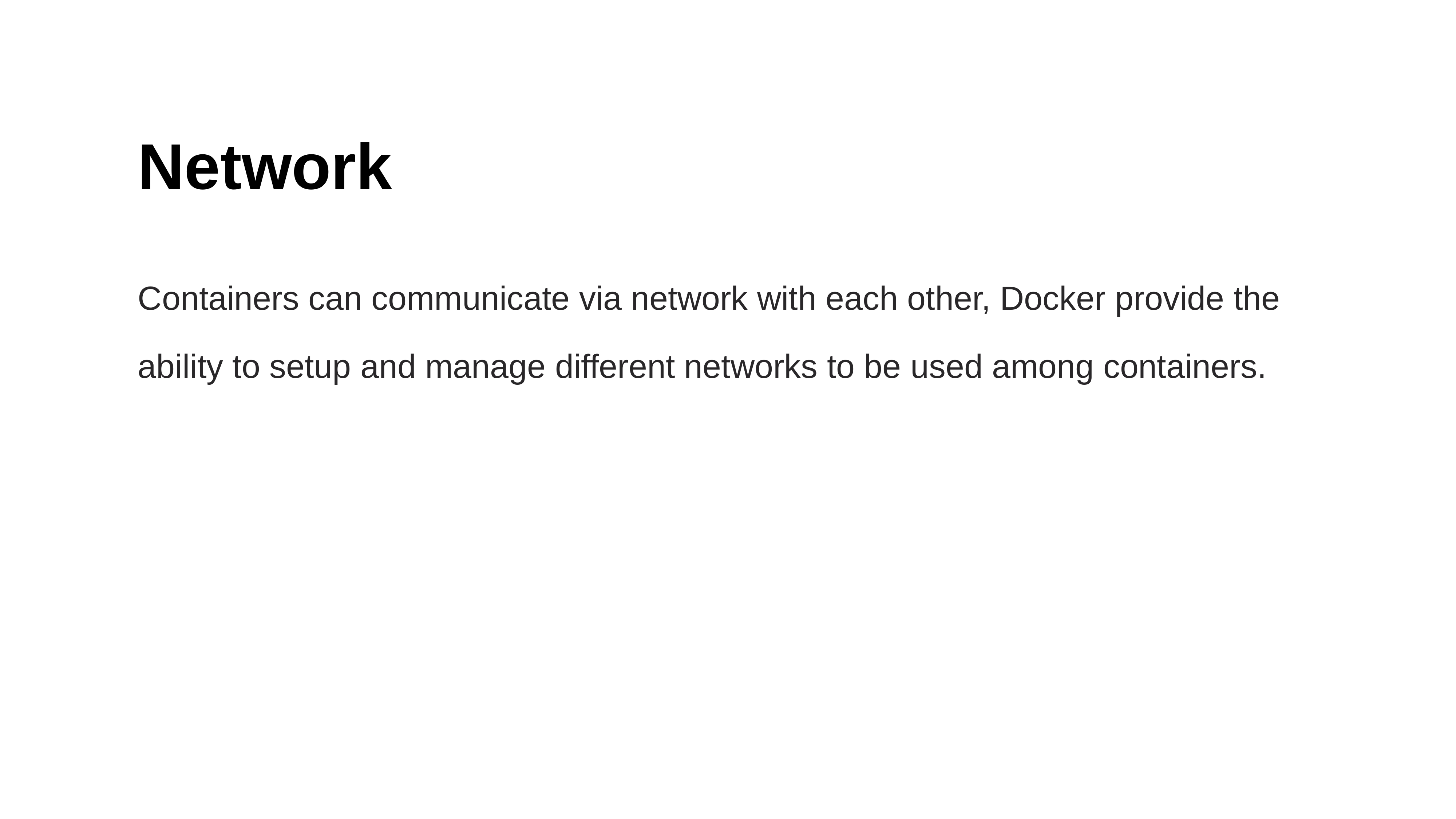

# Network
Containers can communicate via network with each other, Docker provide the ability to setup and manage different networks to be used among containers.